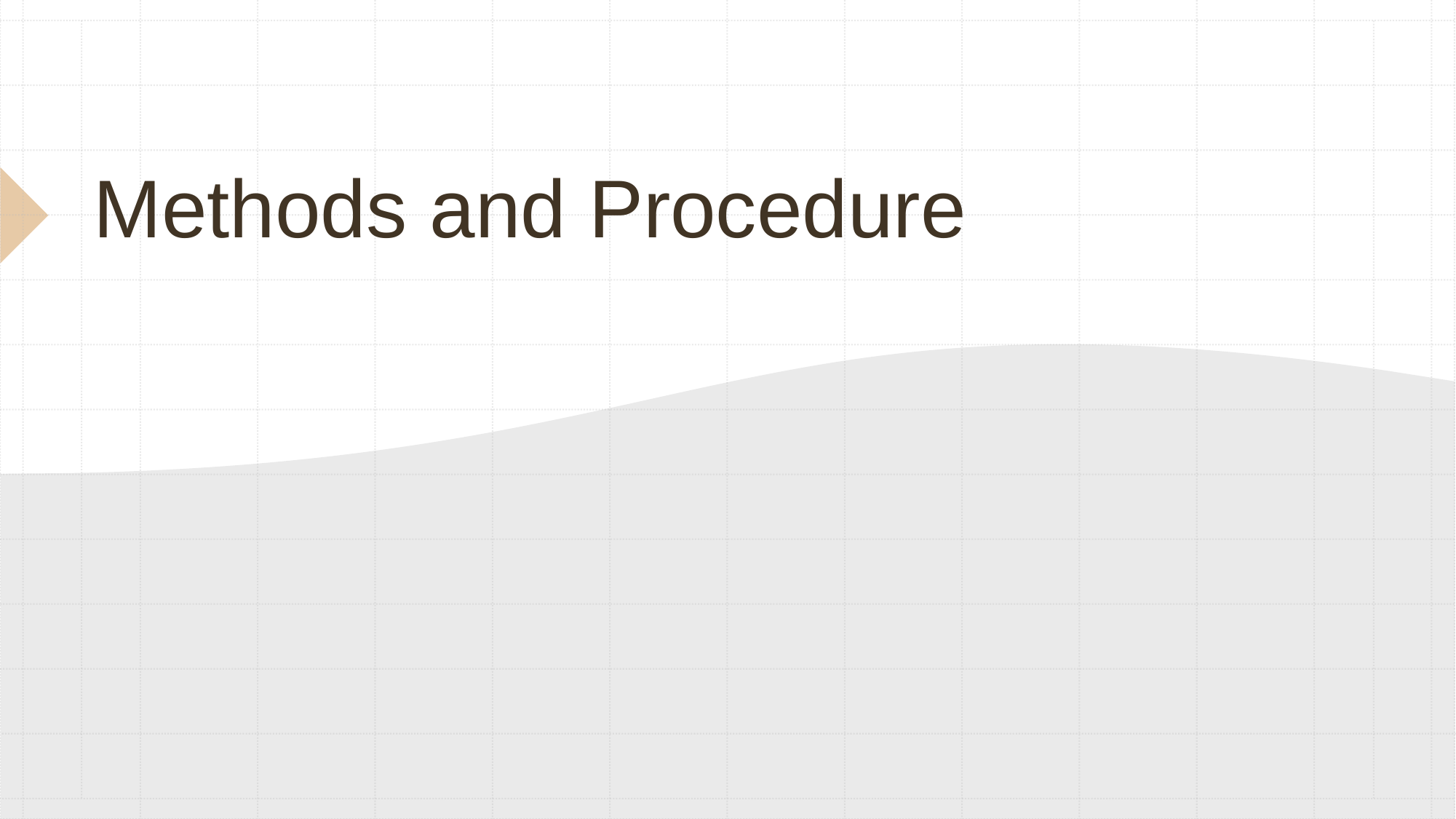

Methods and Procedure: 1 of 14 | Slide 3 of 28
# Methods and Procedure

4